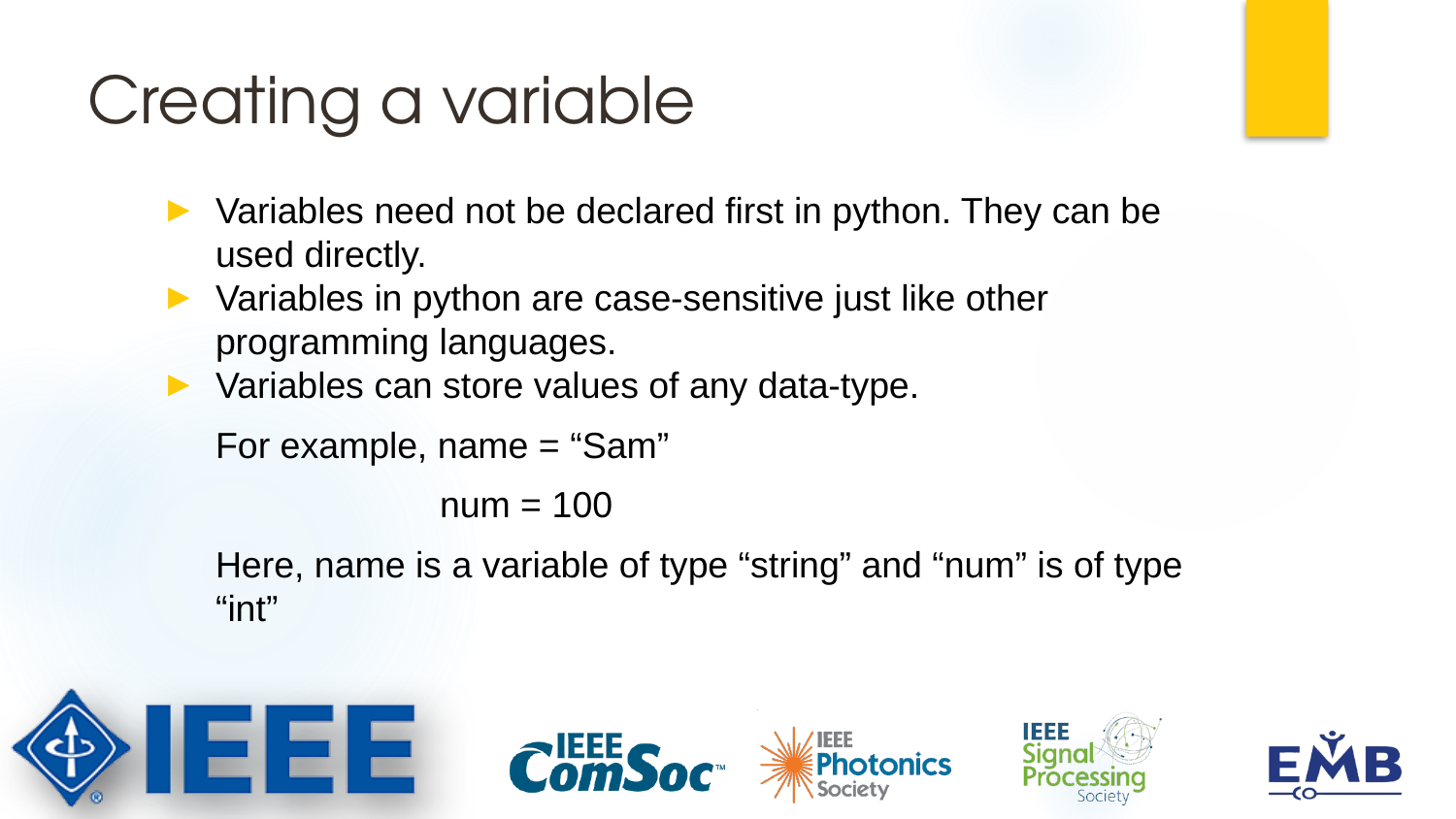

# Creating a variable
Variables need not be declared first in python. They can be used directly.
Variables in python are case-sensitive just like other programming languages.
Variables can store values of any data-type.
For example, name = “Sam”
                      num = 100
Here, name is a variable of type “string” and “num” is of type “int”